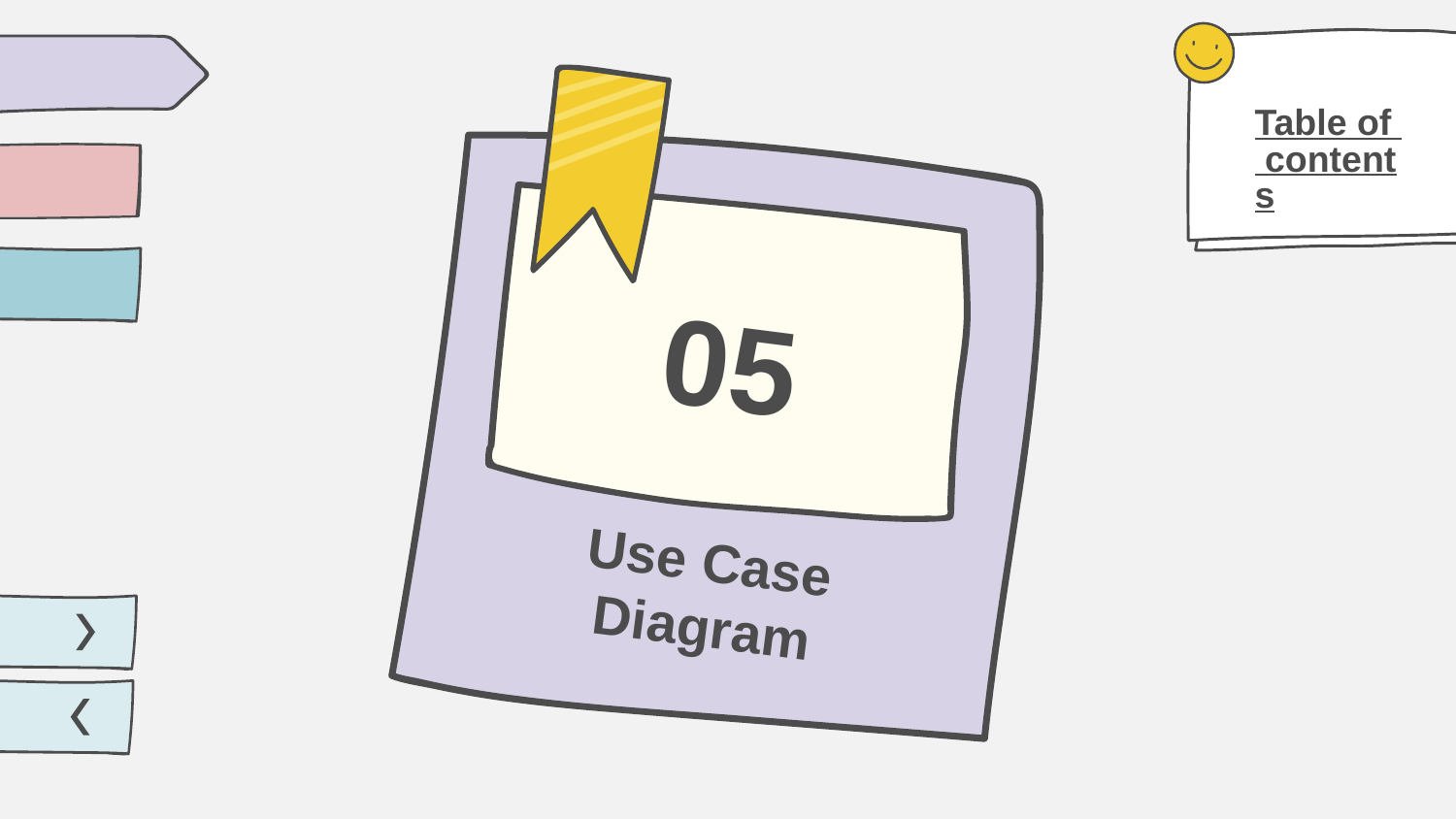

Table of  contents
05
# Use Case Diagram